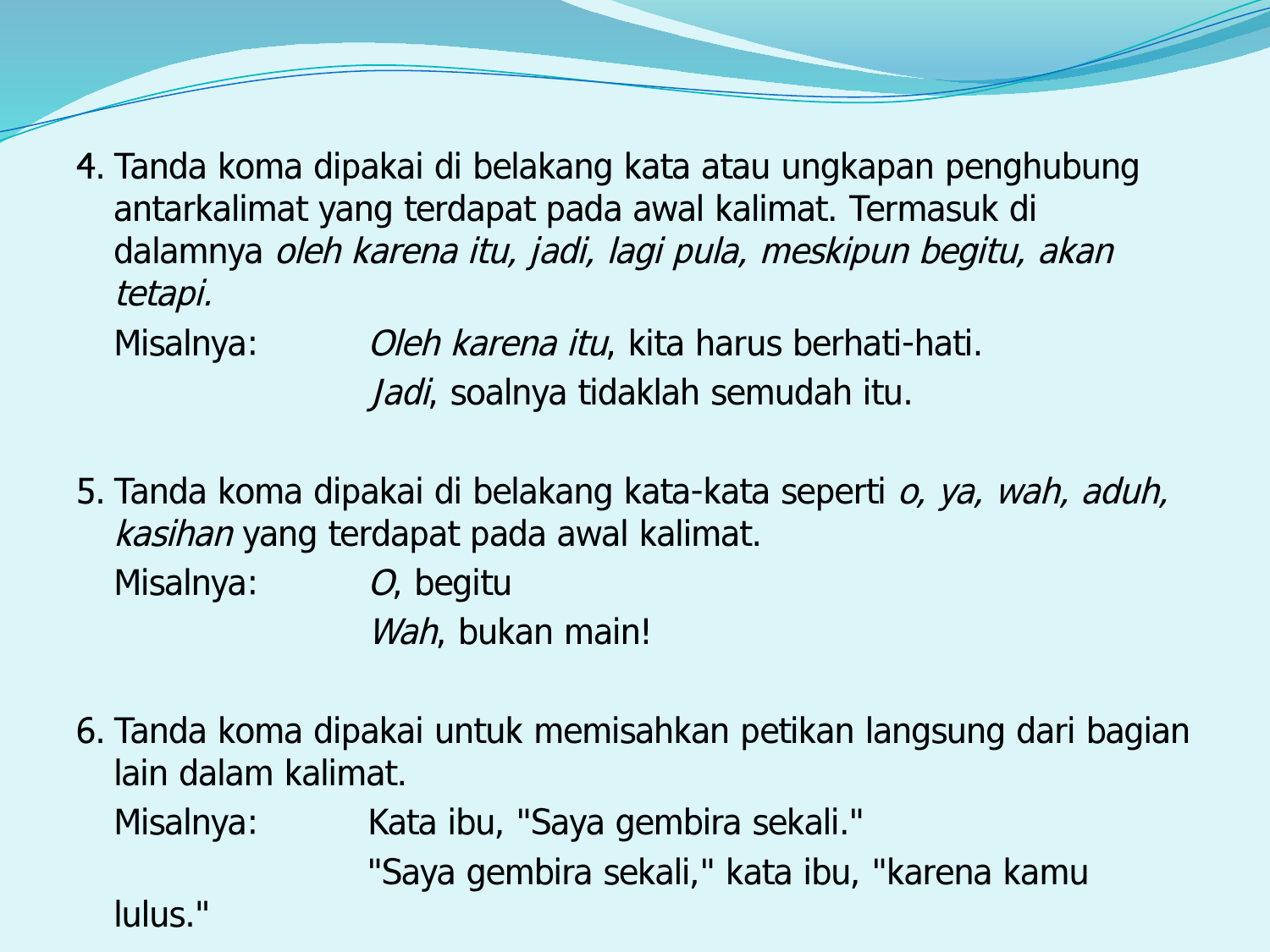

#
4.	Tanda koma dipakai di belakang kata atau ungkapan penghubung antarkalimat yang terdapat pada awal kalimat. Termasuk di dalamnya oleh karena itu, jadi, lagi pula, meskipun begitu, akan tetapi.
	Misalnya:	Oleh karena itu, kita harus berhati-hati.
			Jadi, soalnya tidaklah semudah itu.

5.	Tanda koma dipakai di belakang kata-kata seperti o, ya, wah, aduh, kasihan yang terdapat pada awal kalimat.
	Misalnya:	O, begitu
			Wah, bukan main!

6.	Tanda koma dipakai untuk memisahkan petikan langsung dari bagian lain dalam kalimat.
	Misalnya:	Kata ibu, "Saya gembira sekali."
			"Saya gembira sekali," kata ibu, "karena kamu lulus."